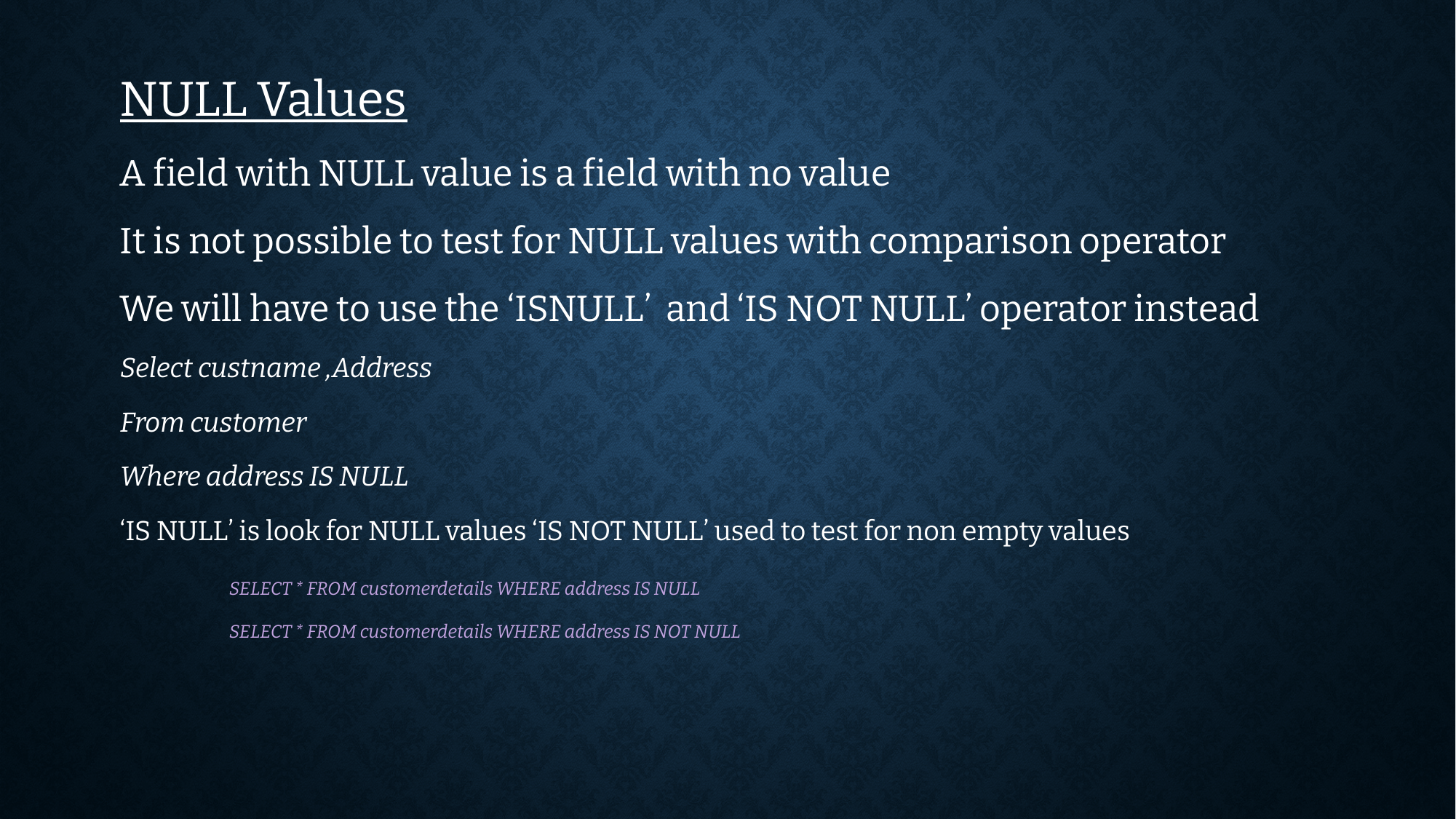

NULL Values
A field with NULL value is a field with no value
It is not possible to test for NULL values with comparison operator
We will have to use the ‘ISNULL’  and ‘IS NOT NULL’ operator instead
Select custname ,Address
From customer
Where address IS NULL
‘IS NULL’ is look for NULL values ‘IS NOT NULL’ used to test for non empty values
	SELECT * FROM customerdetails WHERE address IS NULL
	SELECT * FROM customerdetails WHERE address IS NOT NULL